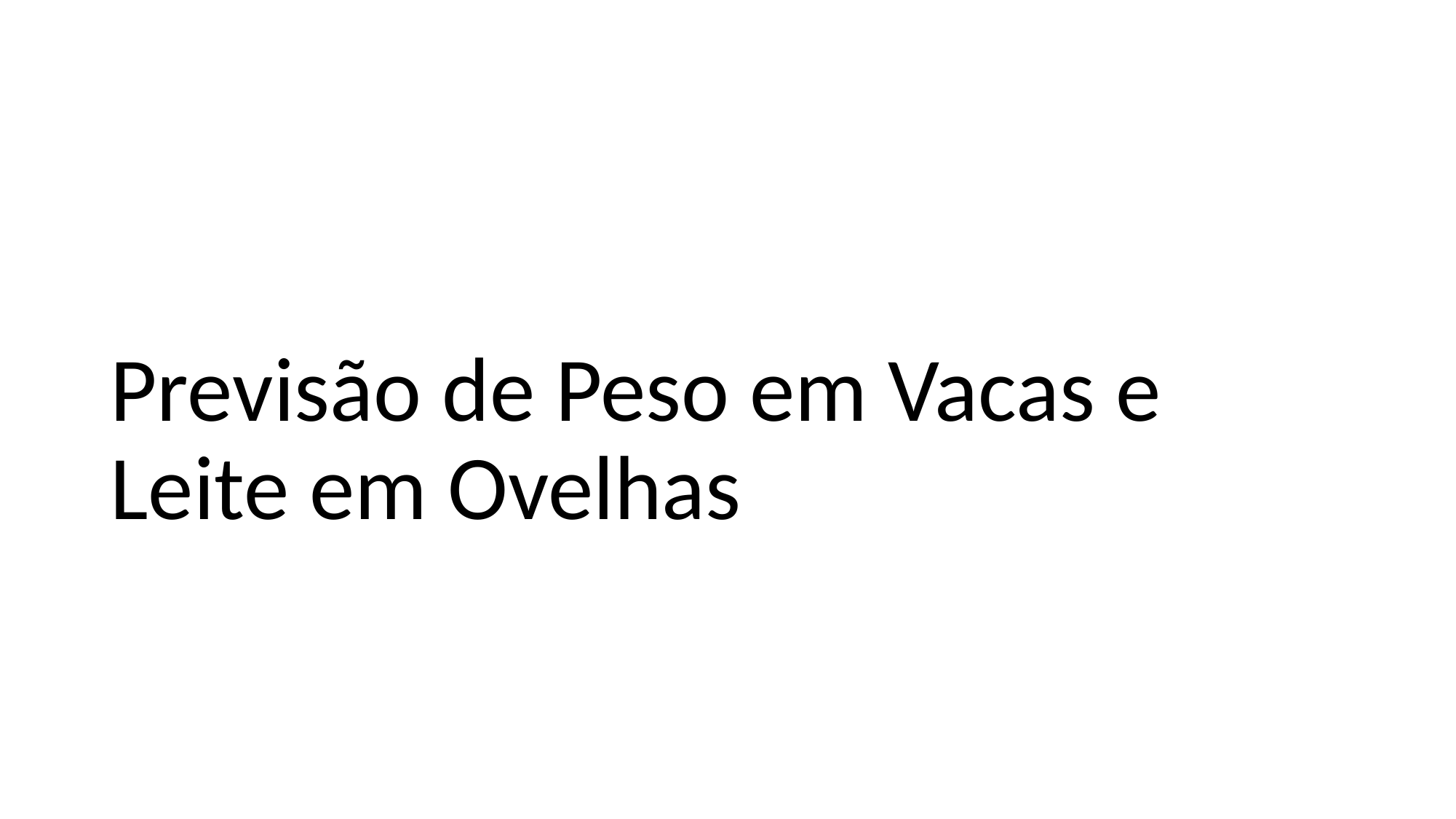

# Previsão de Peso em Vacas e Leite em Ovelhas